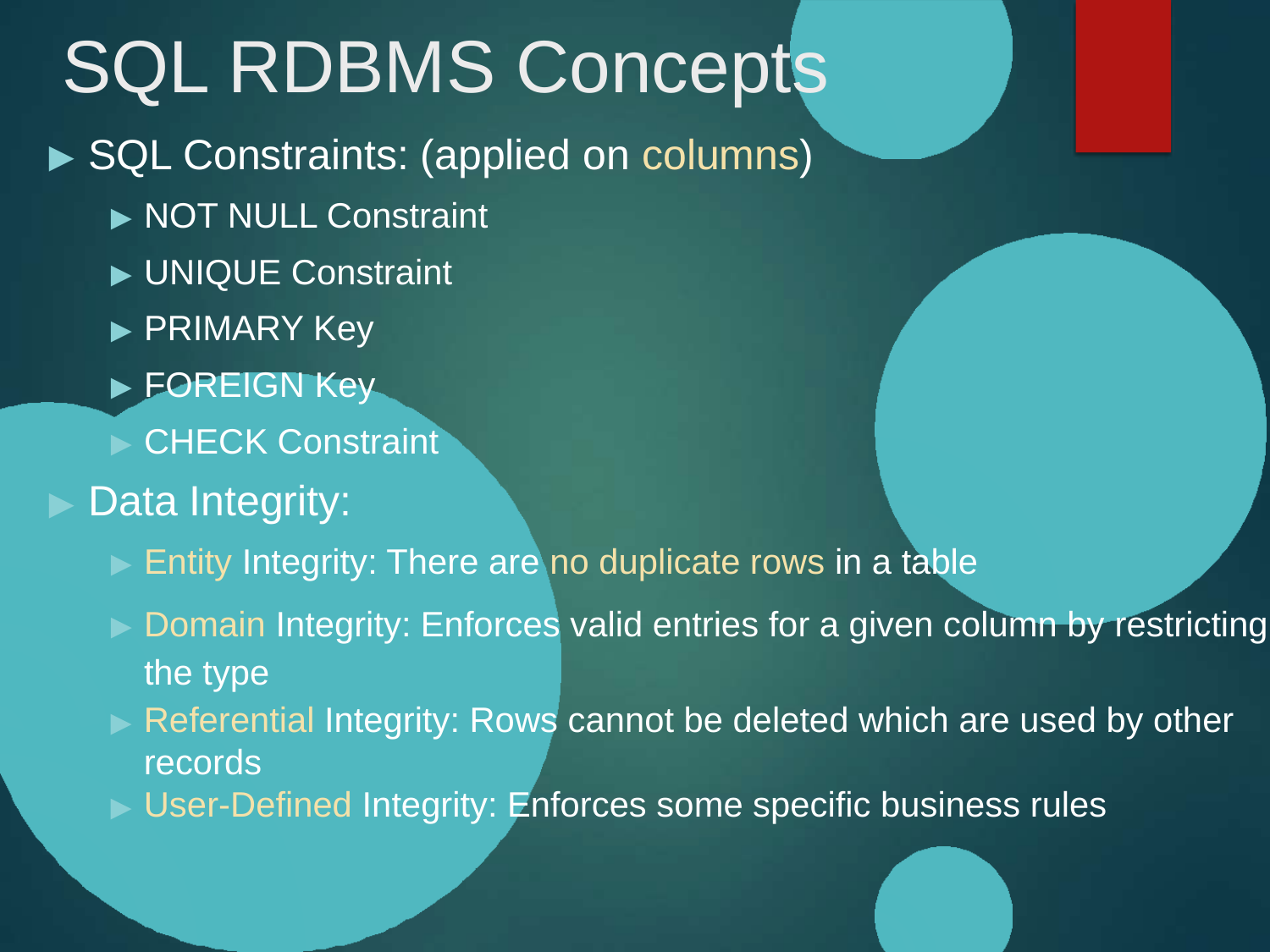

# SQL RDBMS Concepts
SQL Constraints: (applied on columns)
NOT NULL Constraint
UNIQUE Constraint
PRIMARY Key
FOREIGN Key
CHECK Constraint
Data Integrity:
Entity Integrity: There are no duplicate rows in a table
Domain Integrity: Enforces valid entries for a given column by restricting the type
Referential Integrity: Rows cannot be deleted which are used by other records
User-Defined Integrity: Enforces some specific business rules